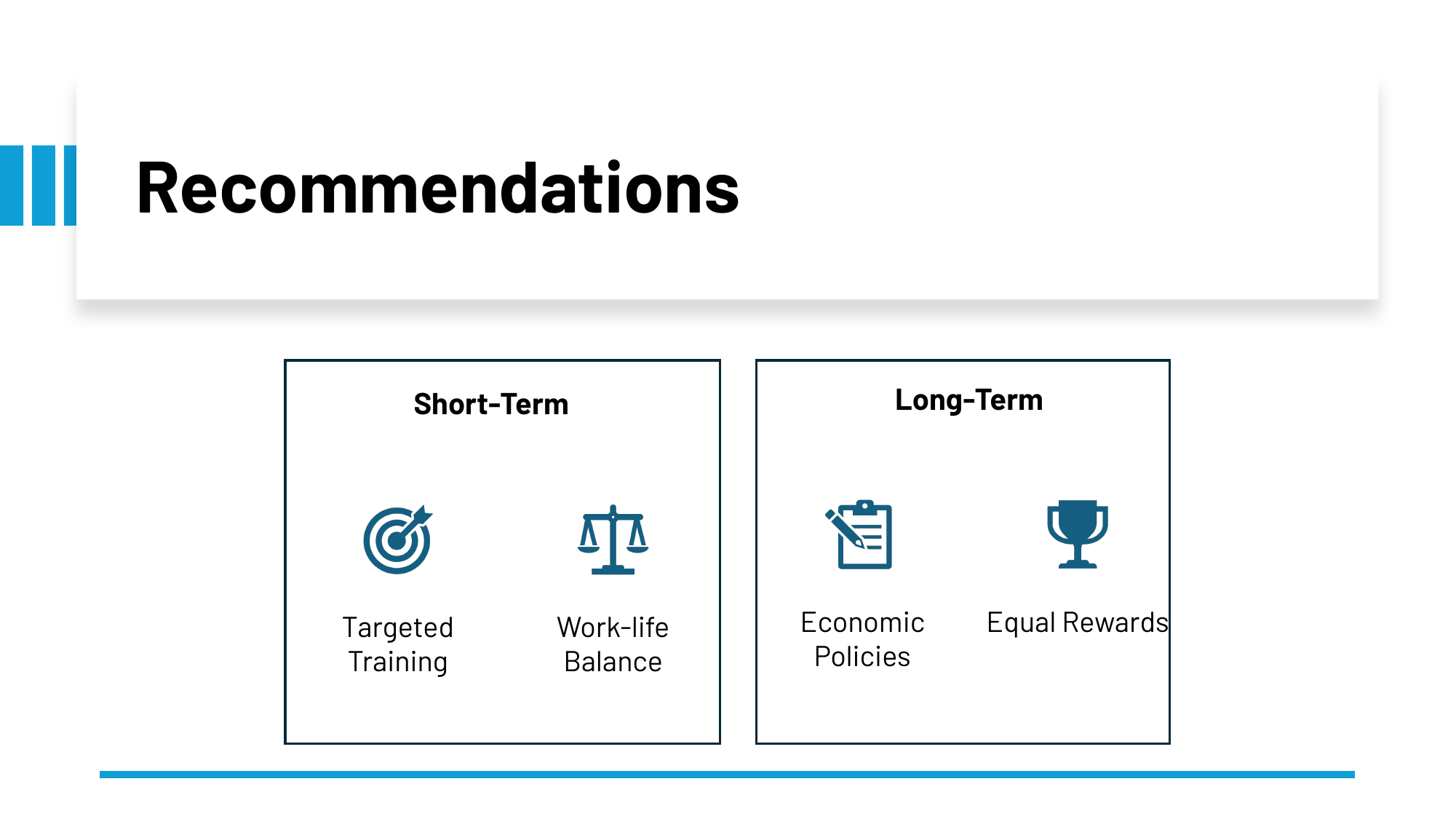

# Recommendations

Long-Term
Short-Term
Economic Policies
Equal Rewards
Targeted Training
Work-life Balance